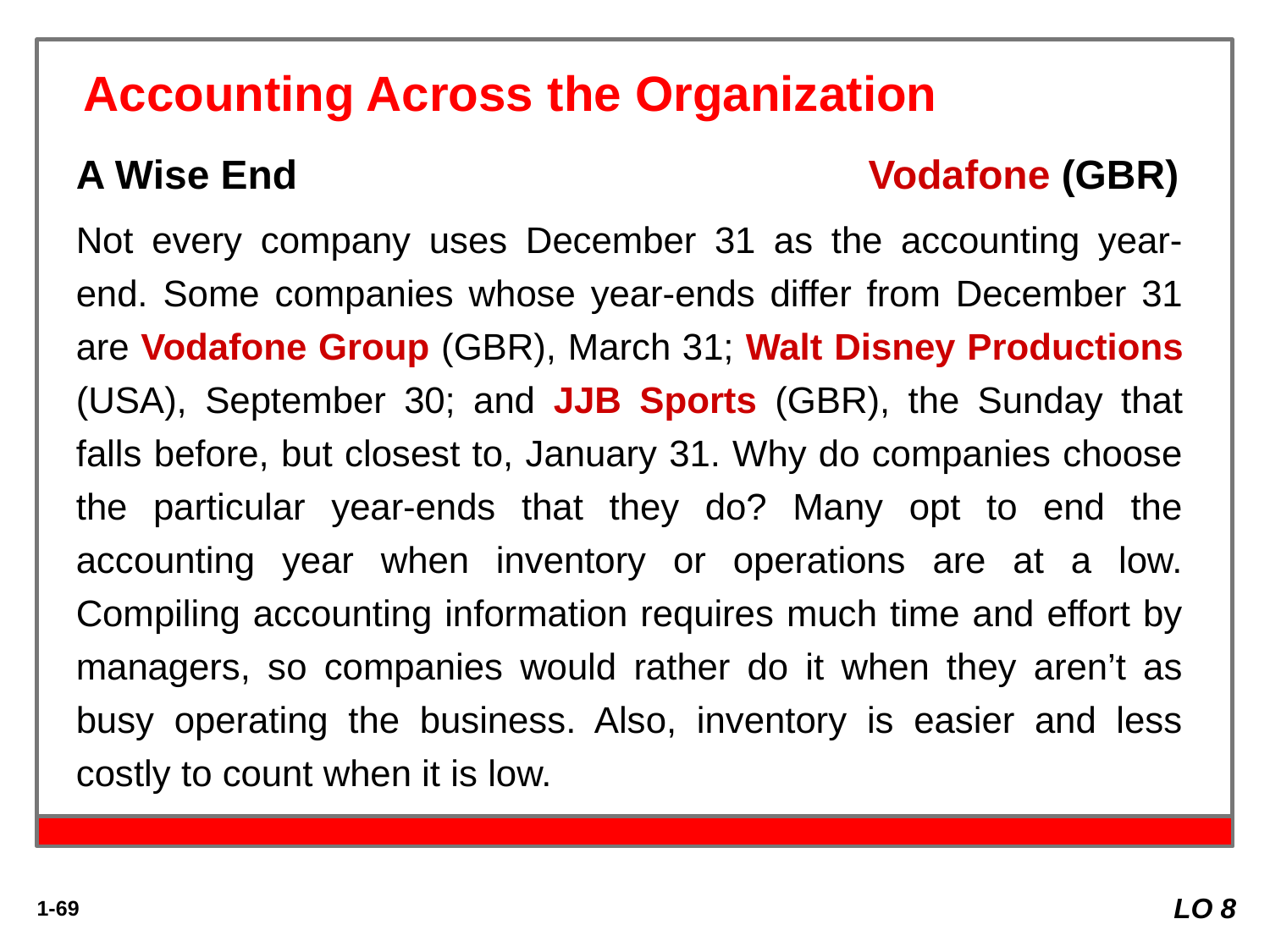

Accounting Across the Organization
A Wise End	Vodafone (GBR)
Not every company uses December 31 as the accounting year-end. Some companies whose year-ends differ from December 31 are Vodafone Group (GBR), March 31; Walt Disney Productions (USA), September 30; and JJB Sports (GBR), the Sunday that falls before, but closest to, January 31. Why do companies choose the particular year-ends that they do? Many opt to end the accounting year when inventory or operations are at a low. Compiling accounting information requires much time and effort by managers, so companies would rather do it when they aren’t as busy operating the business. Also, inventory is easier and less costly to count when it is low.

LO 8